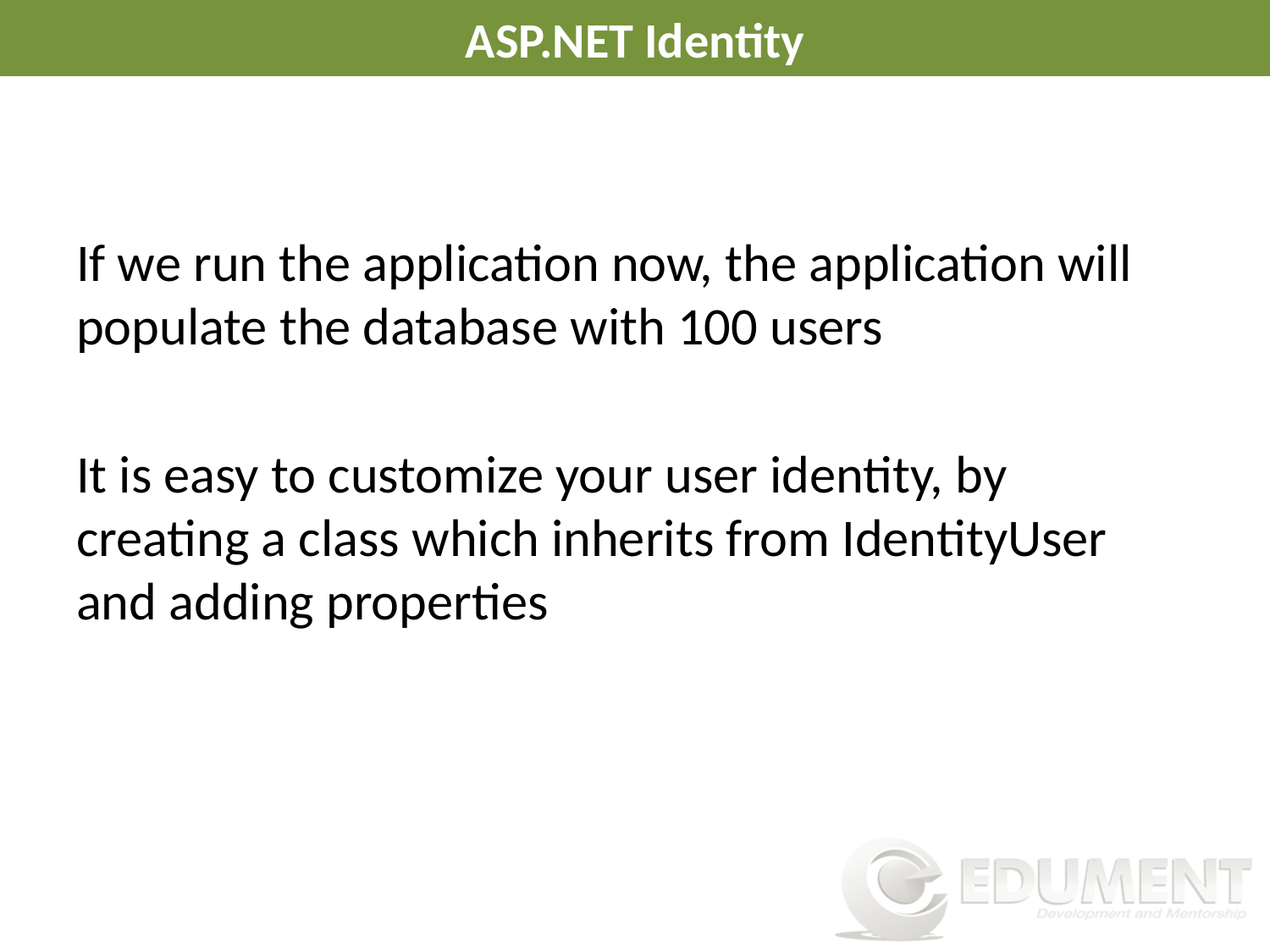

# ASP.NET Identity
If we run the application now, the application will populate the database with 100 users

It is easy to customize your user identity, by creating a class which inherits from IdentityUser and adding properties